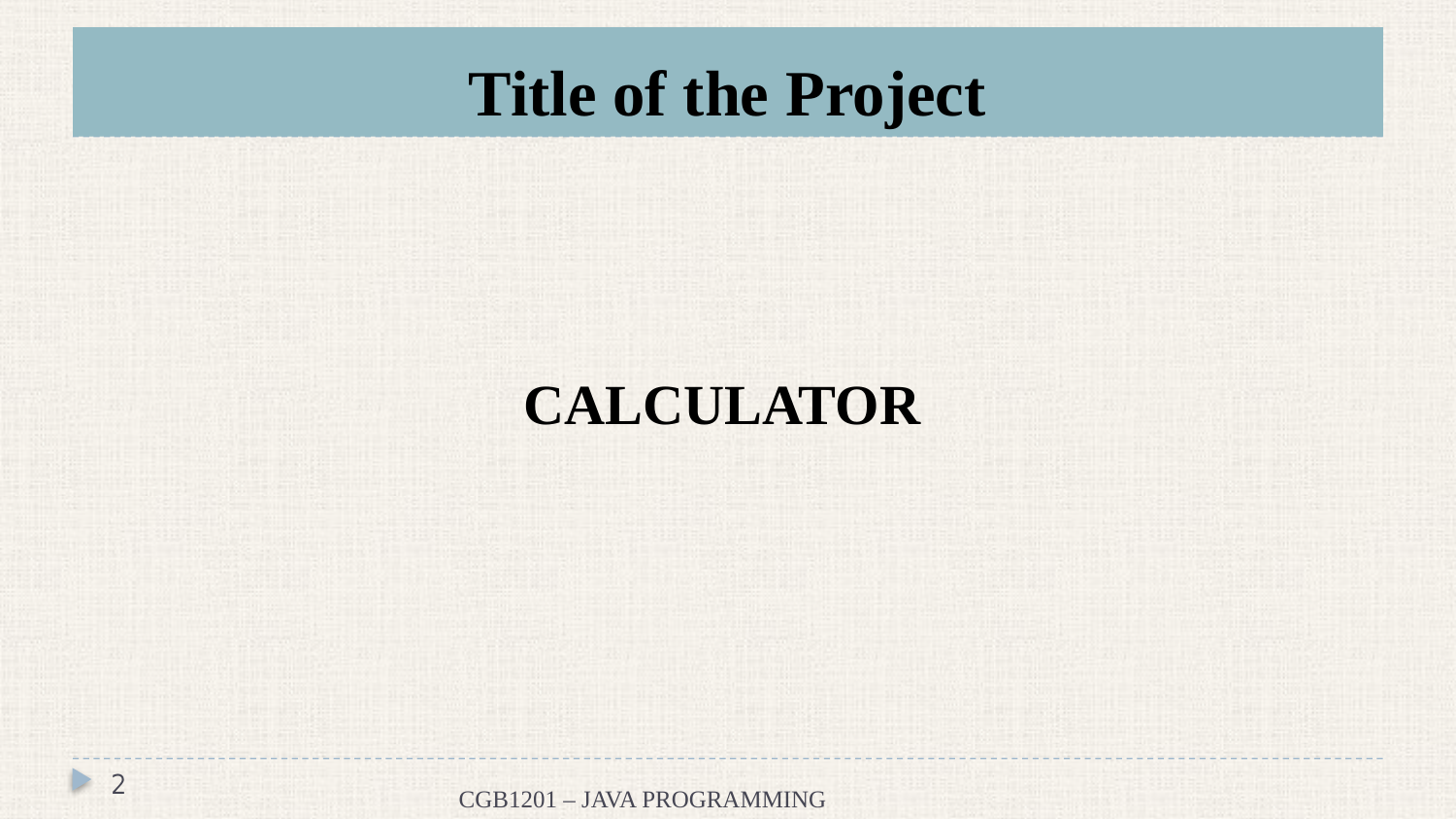

# Title of the Project

CALCULATOR
2
CGB1201 – JAVA PROGRAMMING